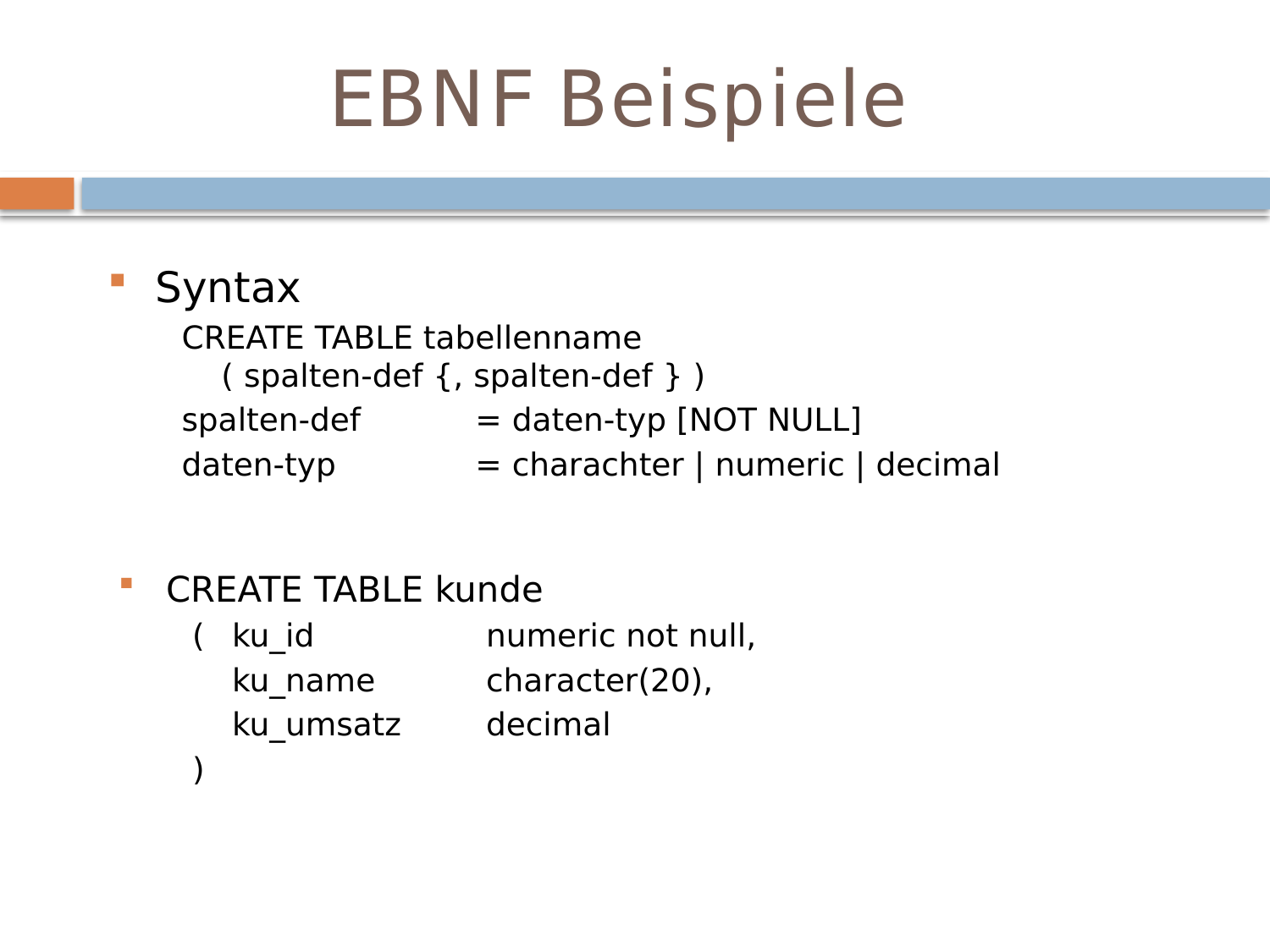

# EBNF Beispiele

Syntax
CREATE TABLE tabellenname
( spalten-def {, spalten-def } )
spalten-def 	= daten-typ [NOT NULL]
daten-typ		= charachter | numeric | decimal

CREATE TABLE kunde
(	ku_id		numeric not null,
	ku_name	character(20),
	ku_umsatz	decimal
)